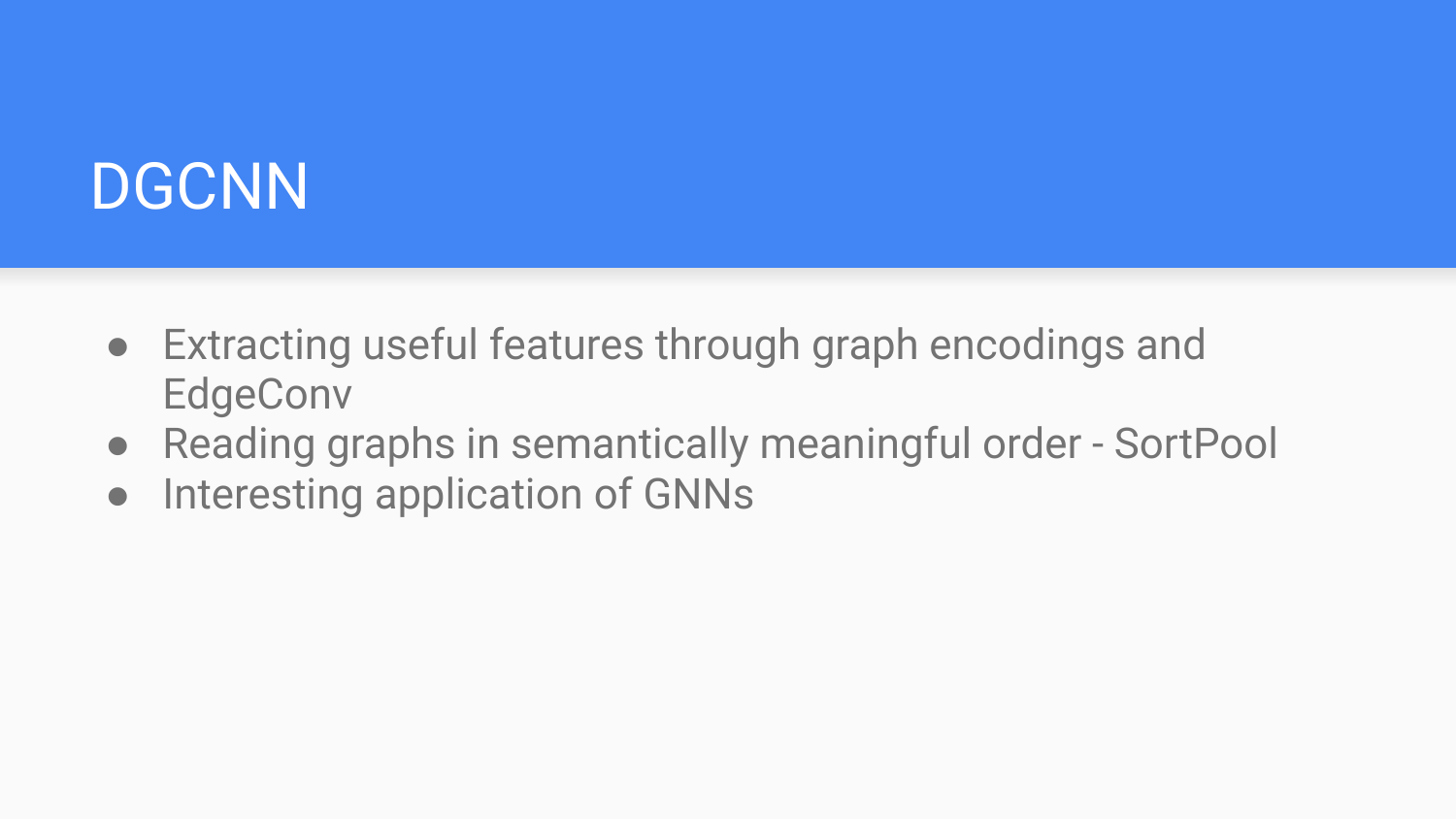

# DGCNN
Extracting useful features through graph encodings and EdgeConv
Reading graphs in semantically meaningful order - SortPool
Interesting application of GNNs